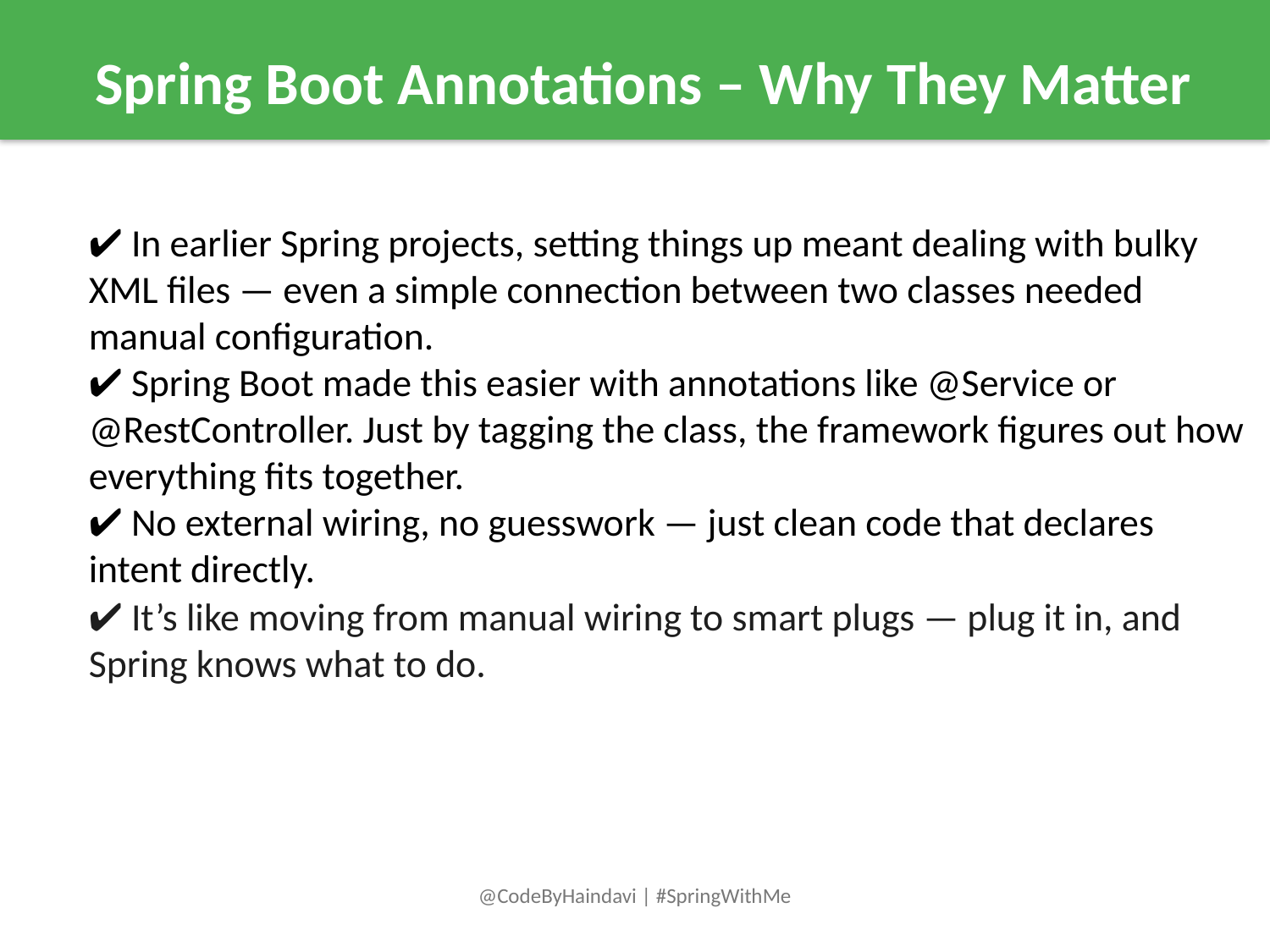

Spring Boot Annotations – Why They Matter
✔️ In earlier Spring projects, setting things up meant dealing with bulky XML files — even a simple connection between two classes needed manual configuration.
✔️ Spring Boot made this easier with annotations like @Service or @RestController. Just by tagging the class, the framework figures out how everything fits together.
✔️ No external wiring, no guesswork — just clean code that declares intent directly.
✔️ It’s like moving from manual wiring to smart plugs — plug it in, and Spring knows what to do.
@CodeByHaindavi | #SpringWithMe